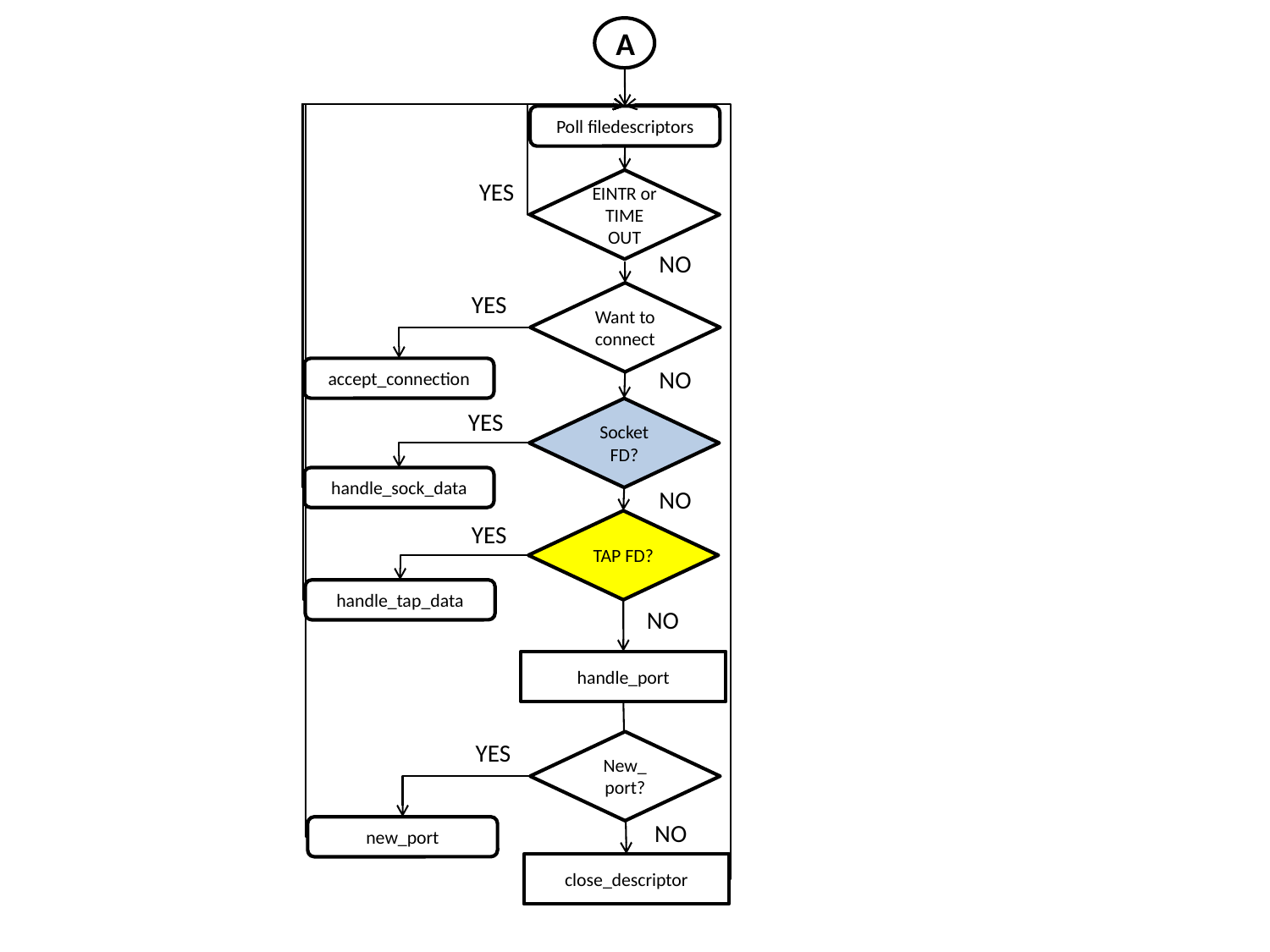

A
Poll filedescriptors
YES
EINTR or
TIME OUT
NO
YES
Want to connect
accept_connection
NO
Socket FD?
YES
handle_sock_data
NO
TAP FD?
YES
handle_tap_data
NO
handle_port
YES
New_
port?
NO
new_port
close_descriptor